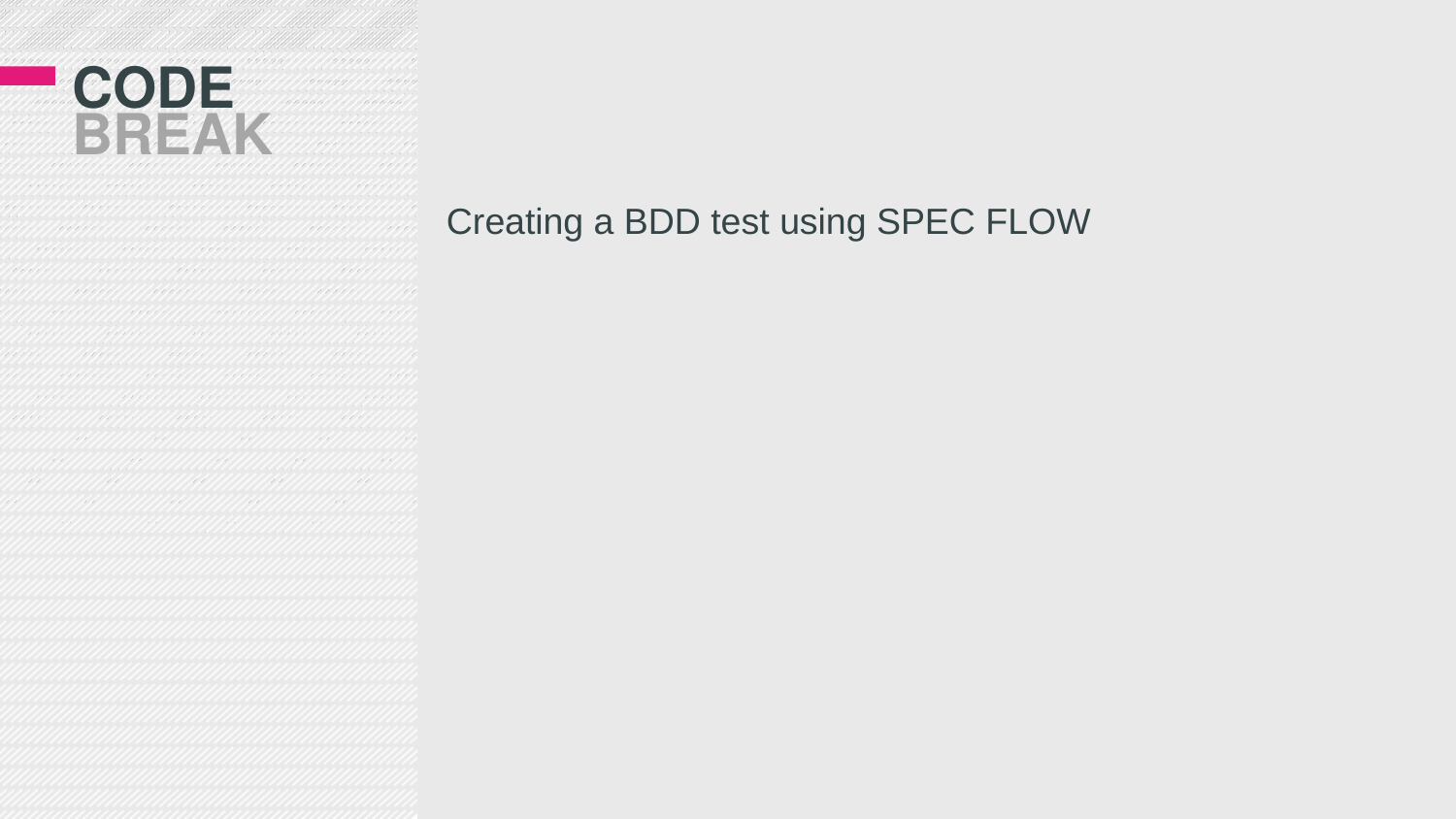

# CODE BREAK
Creating a BDD test using SPEC FLOW